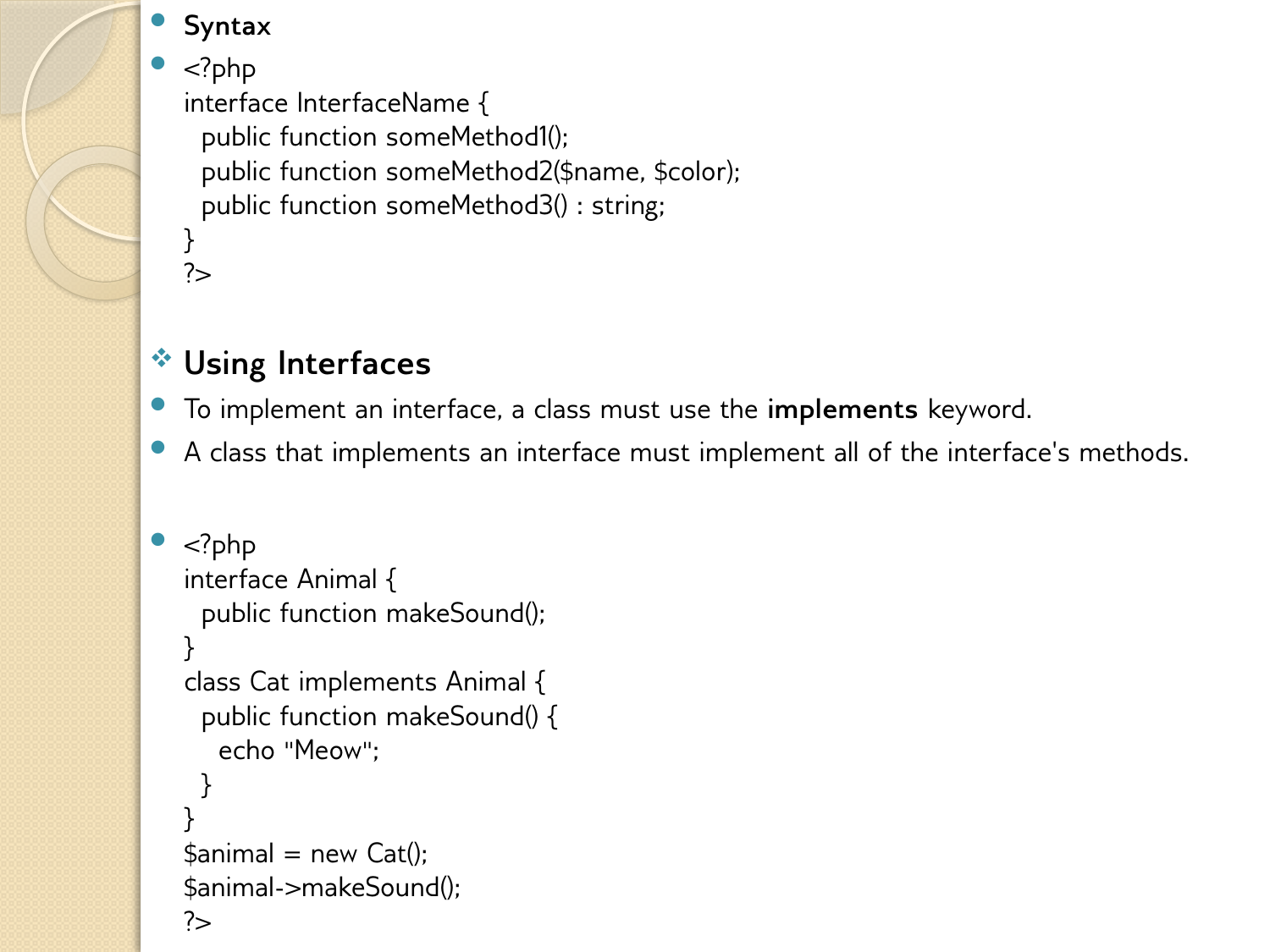

Syntax
<?php
interface InterfaceName {
  public function someMethod1();
  public function someMethod2($name, $color);
  public function someMethod3() : string;
}
?>

Using Interfaces
To implement an interface, a class must use the implements keyword.
A class that implements an interface must implement all of the interface's methods.

<?php
interface Animal {
  public function makeSound();
}
class Cat implements Animal {
  public function makeSound() {
    echo "Meow";
  }
}
$animal = new Cat();
$animal->makeSound();
?>